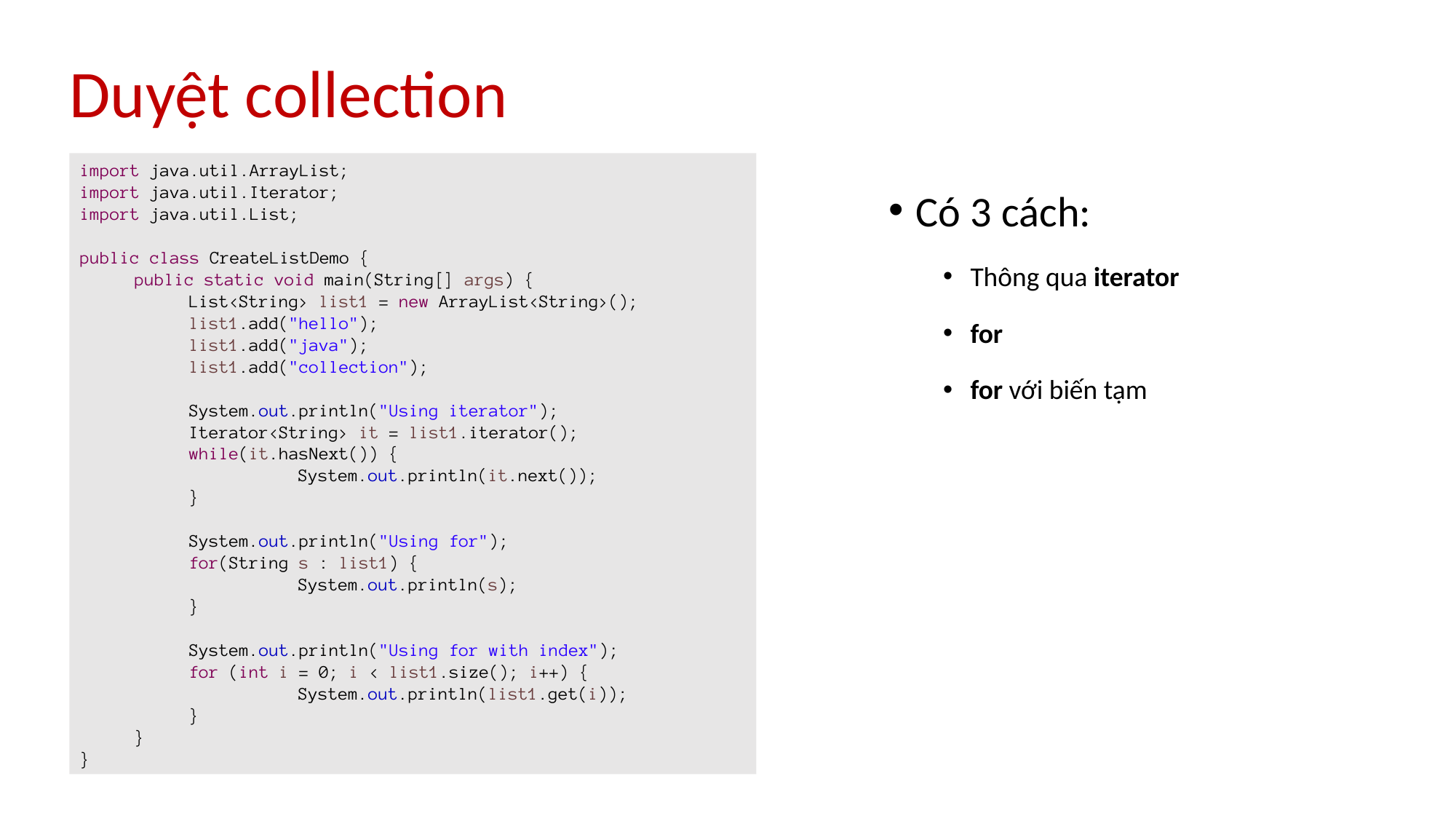

# Duyệt collection
Có 3 cách:
Thông qua iterator
for
for với biến tạm
import java.util.ArrayList;
import java.util.Iterator;
import java.util.List;

public class CreateListDemo {
public static void main(String[] args) {
List<String> list1 = new ArrayList<String>();
list1.add("hello");
list1.add("java");
list1.add("collection");

System.out.println("Using iterator");
Iterator<String> it = list1.iterator();
while(it.hasNext()) {
	System.out.println(it.next());
}

System.out.println("Using for");
for(String s : list1) {
	System.out.println(s);
}

System.out.println("Using for with index");
for (int i = 0; i < list1.size(); i++) {
	System.out.println(list1.get(i));
}
}
}